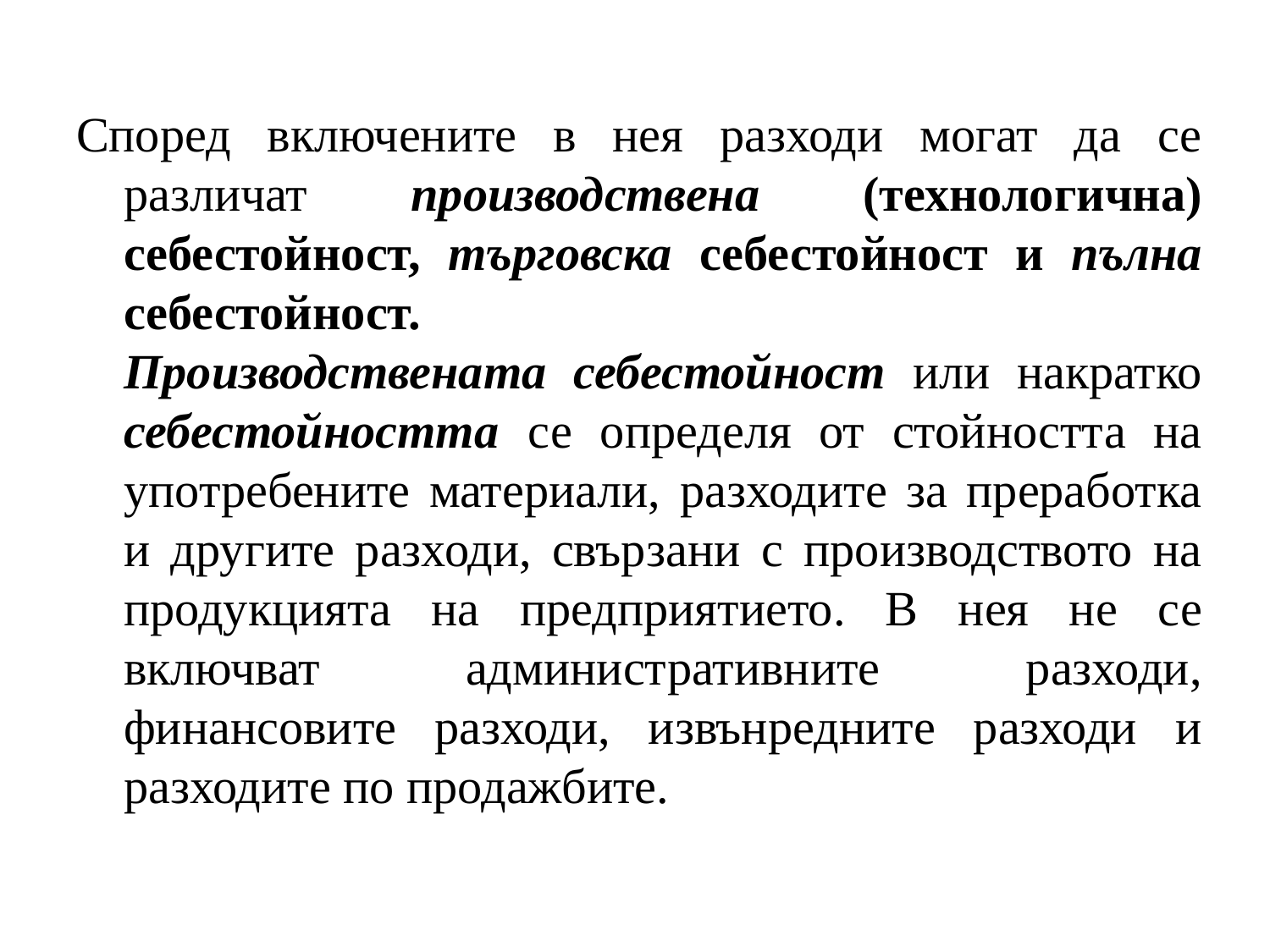

Според включените в нея разходи могат да се различат производствена (технологична) себестойност, търговска себестойност и пълна себестойност.
Производствената себестойност или накратко себестойността се определя от стойността на употребените материали, разходите за преработка и другите разходи, свързани с производството на продукцията на предприятието. В нея не се включват административните разходи, финансовите разходи, извънредните разходи и разходите по продажбите.